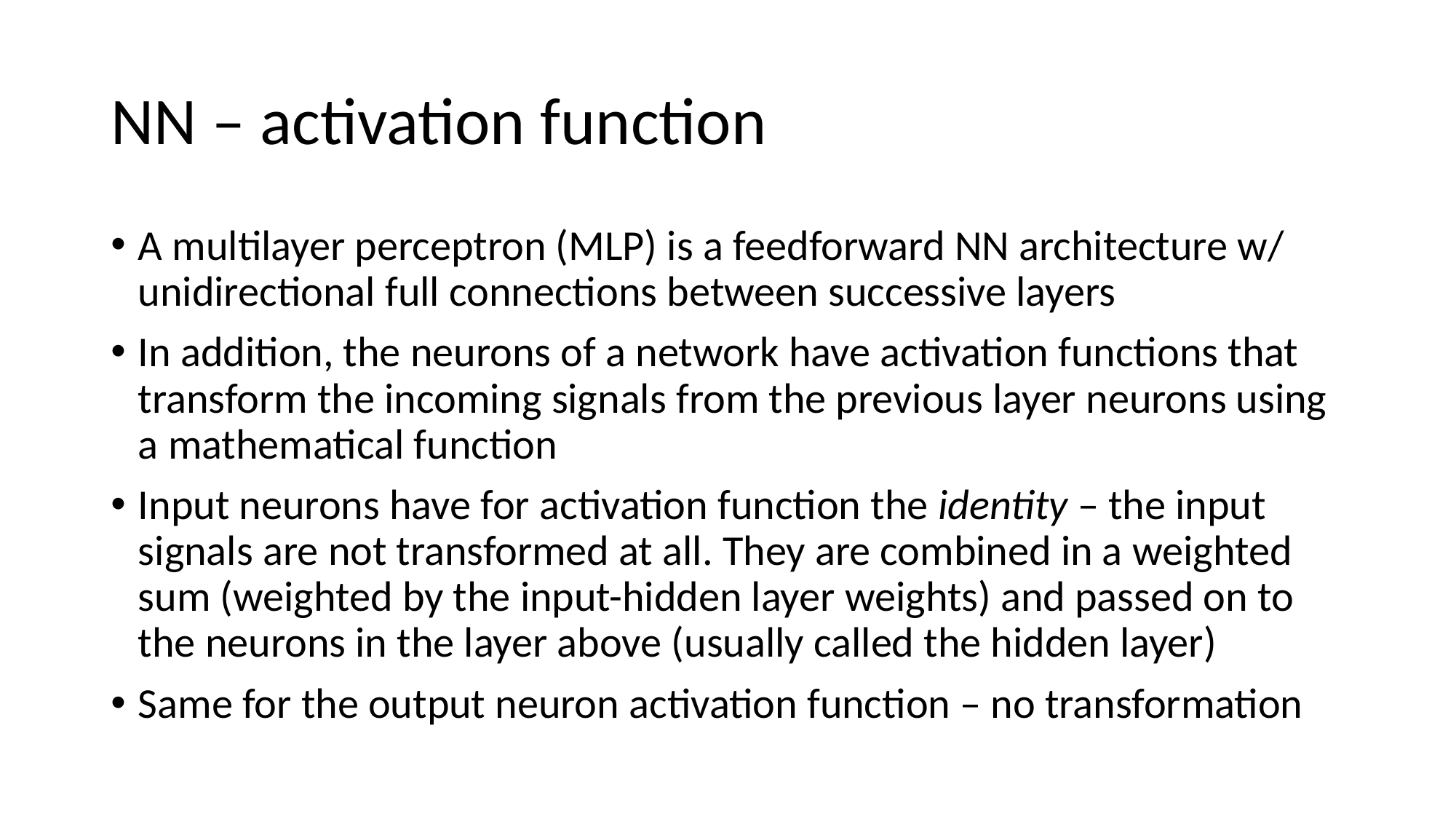

# NN – activation function
A multilayer perceptron (MLP) is a feedforward NN architecture w/ unidirectional full connections between successive layers
In addition, the neurons of a network have activation functions that transform the incoming signals from the previous layer neurons using a mathematical function
Input neurons have for activation function the identity – the input signals are not transformed at all. They are combined in a weighted sum (weighted by the input-hidden layer weights) and passed on to the neurons in the layer above (usually called the hidden layer)
Same for the output neuron activation function – no transformation